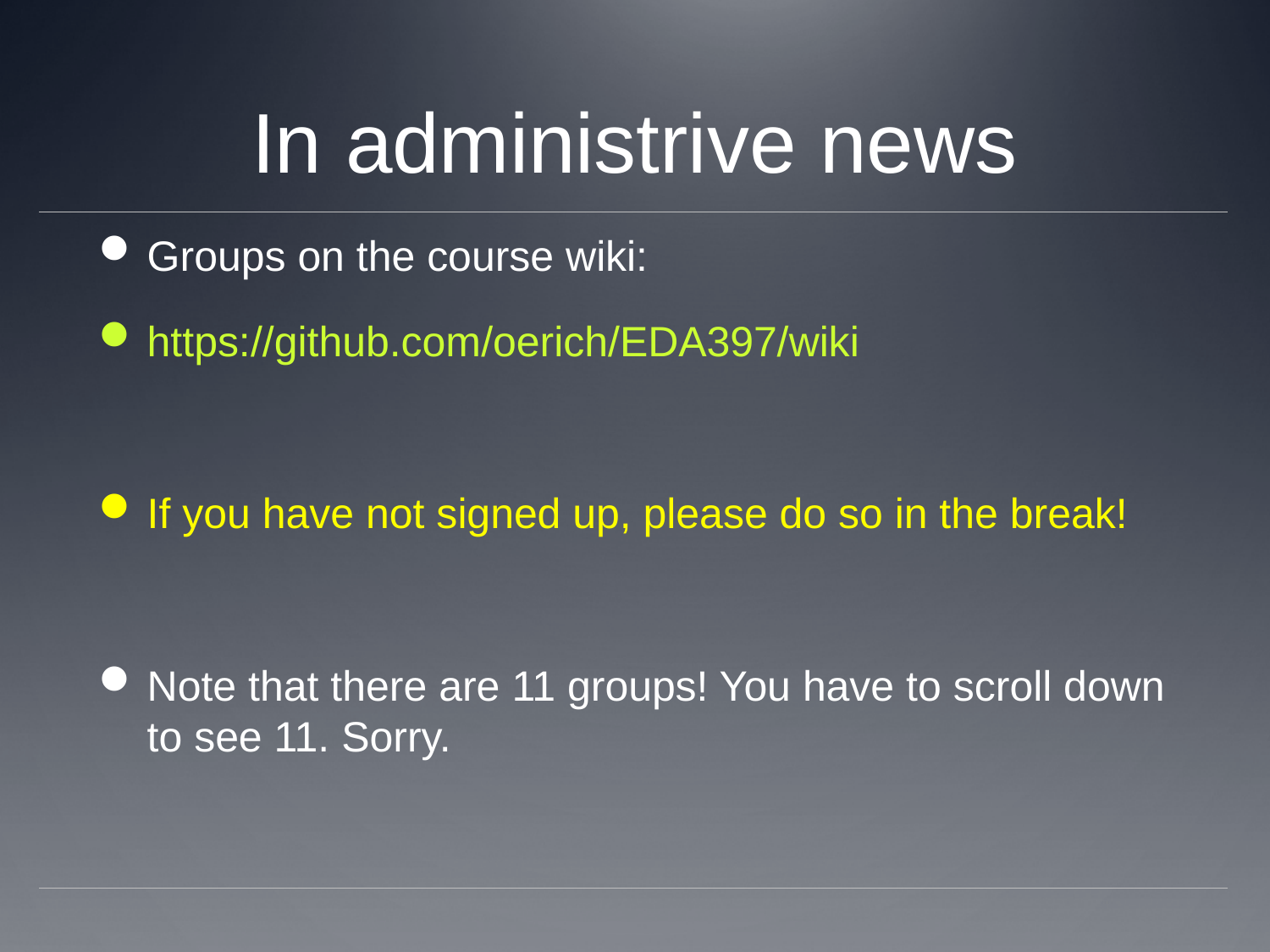

# In administrive news
Groups on the course wiki:
https://github.com/oerich/EDA397/wiki

If you have not signed up, please do so in the break!

Note that there are 11 groups! You have to scroll down to see 11. Sorry.